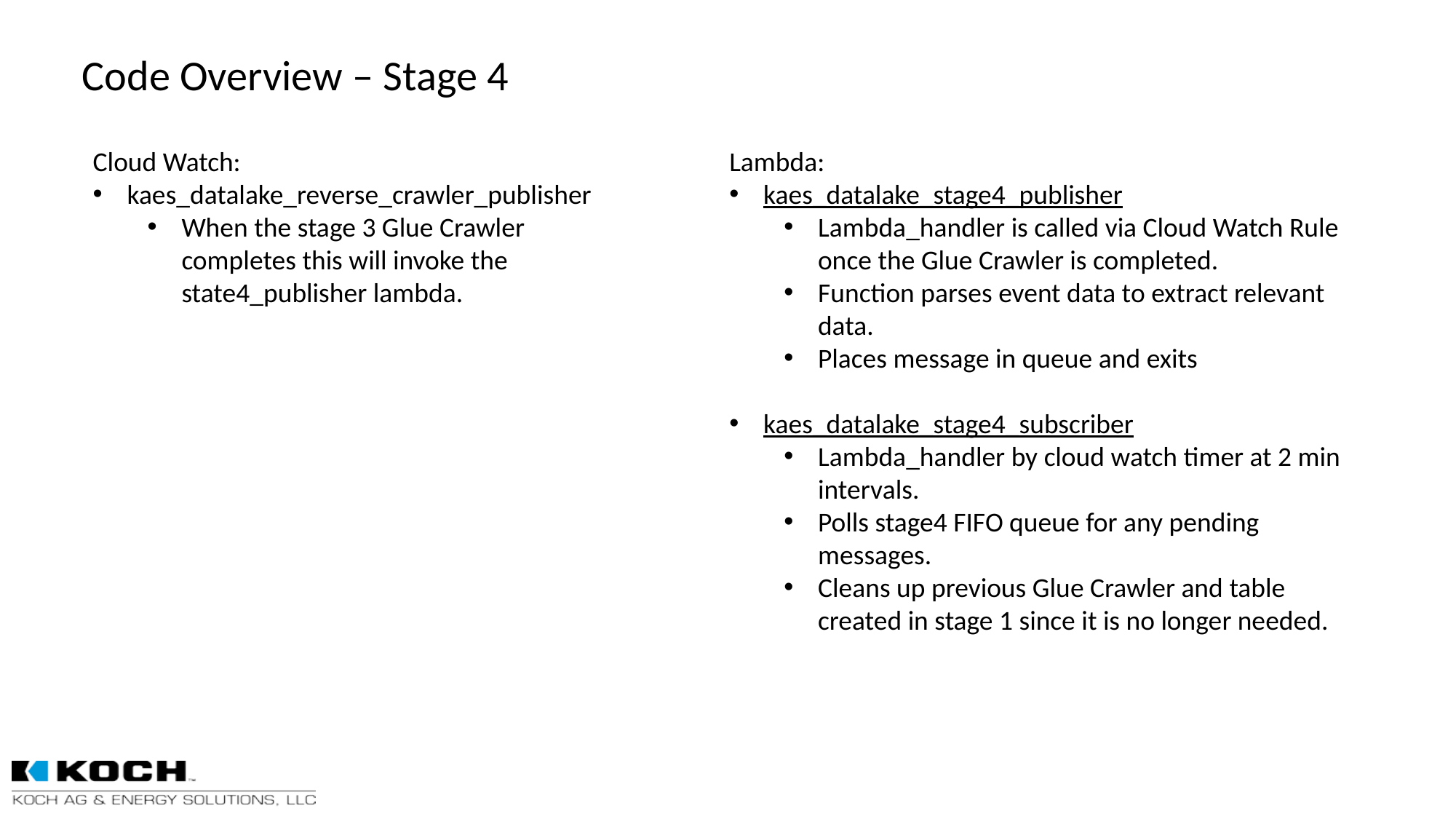

# Code Overview – Stage 4
Lambda:
kaes_datalake_stage4_publisher
Lambda_handler is called via Cloud Watch Rule once the Glue Crawler is completed.
Function parses event data to extract relevant data.
Places message in queue and exits

kaes_datalake_stage4_subscriber
Lambda_handler by cloud watch timer at 2 min intervals.
Polls stage4 FIFO queue for any pending messages.
Cleans up previous Glue Crawler and table created in stage 1 since it is no longer needed.
Cloud Watch:
kaes_datalake_reverse_crawler_publisher
When the stage 3 Glue Crawler completes this will invoke the state4_publisher lambda.